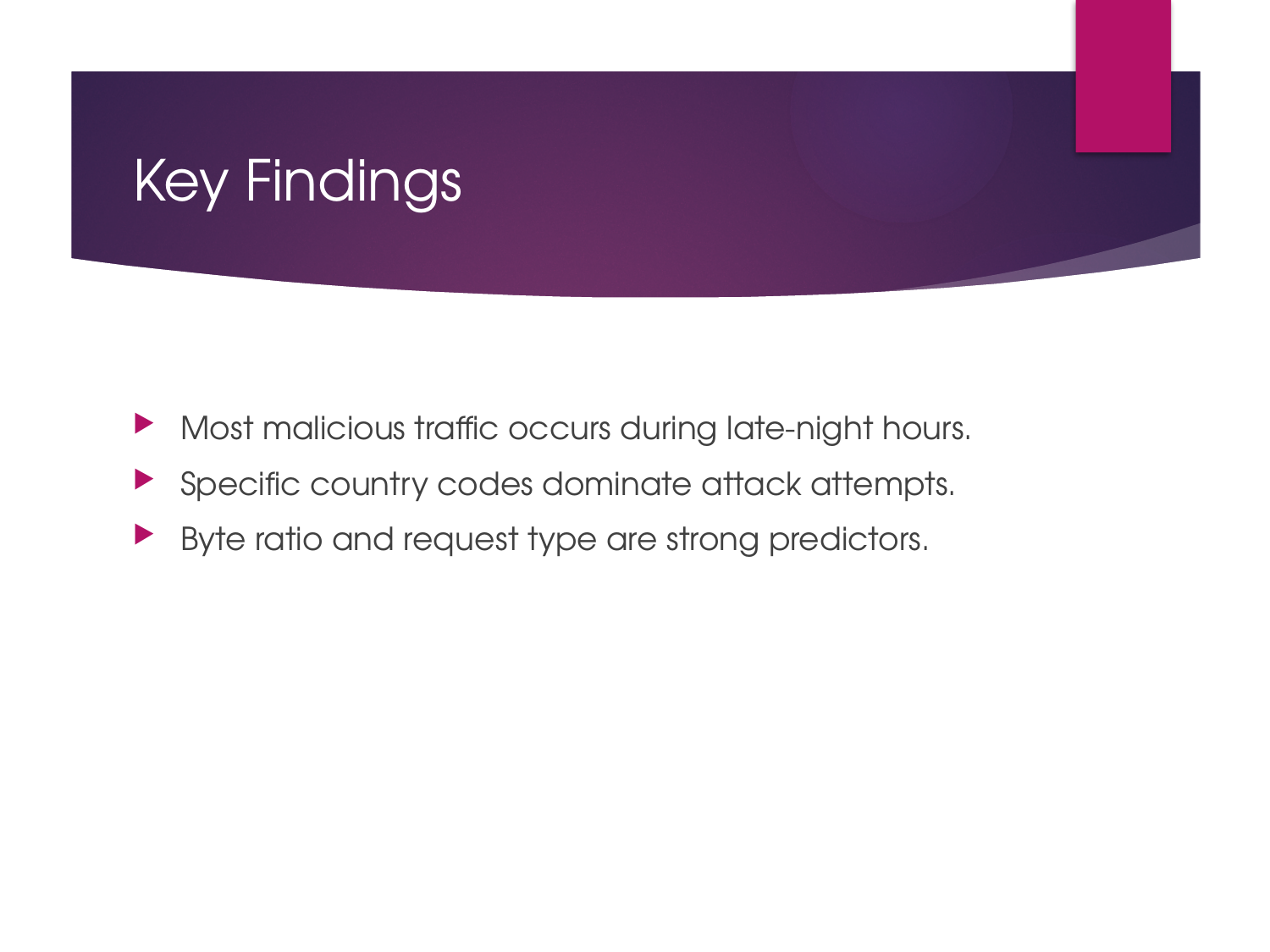

# Key Findings

Most malicious traffic occurs during late-night hours.
Specific country codes dominate attack attempts.
Byte ratio and request type are strong predictors.